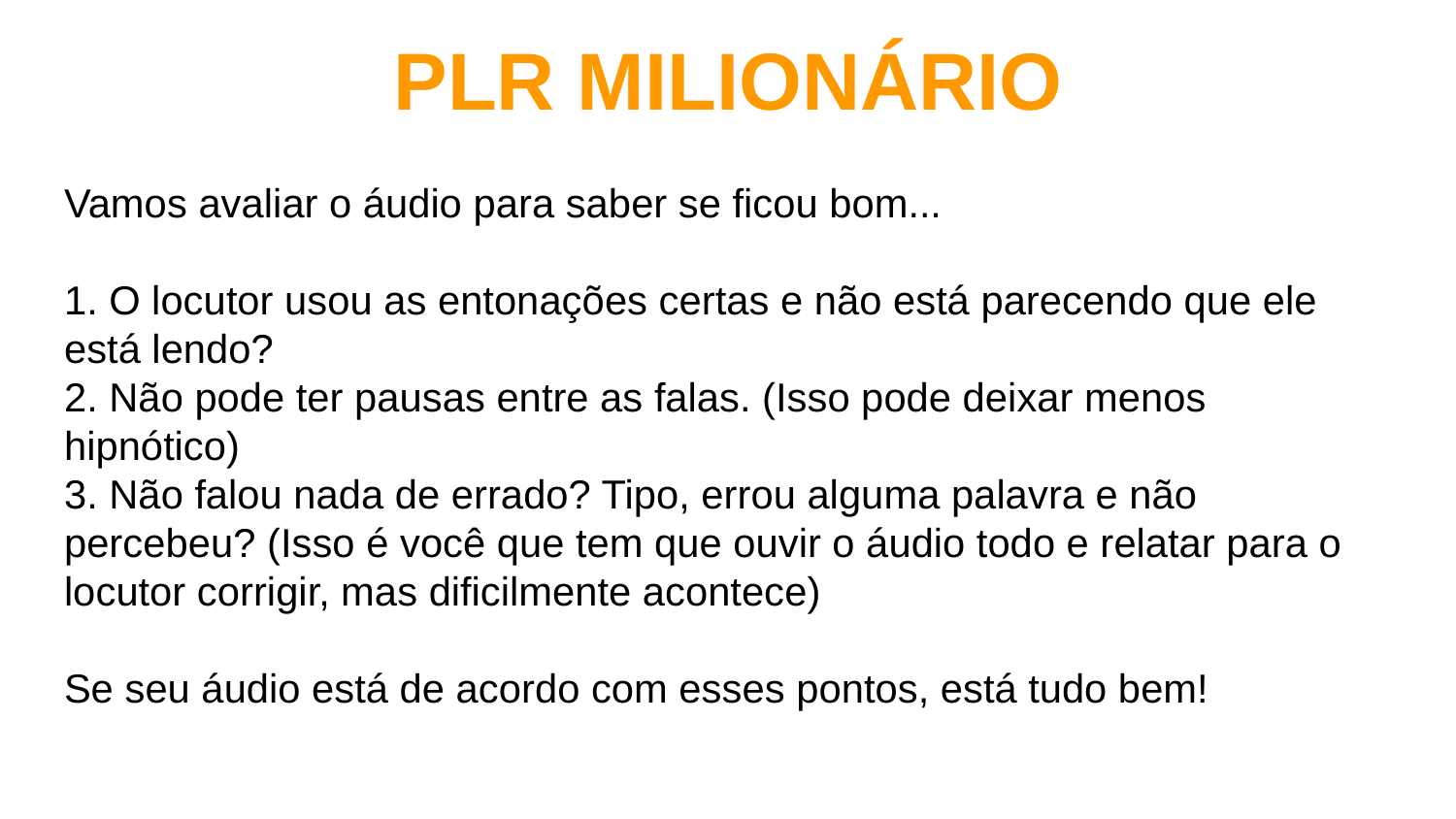

PLR MILIONÁRIO
Vamos avaliar o áudio para saber se ficou bom...

1. O locutor usou as entonações certas e não está parecendo que ele está lendo?
2. Não pode ter pausas entre as falas. (Isso pode deixar menos hipnótico)
3. Não falou nada de errado? Tipo, errou alguma palavra e não percebeu? (Isso é você que tem que ouvir o áudio todo e relatar para o locutor corrigir, mas dificilmente acontece)

Se seu áudio está de acordo com esses pontos, está tudo bem!